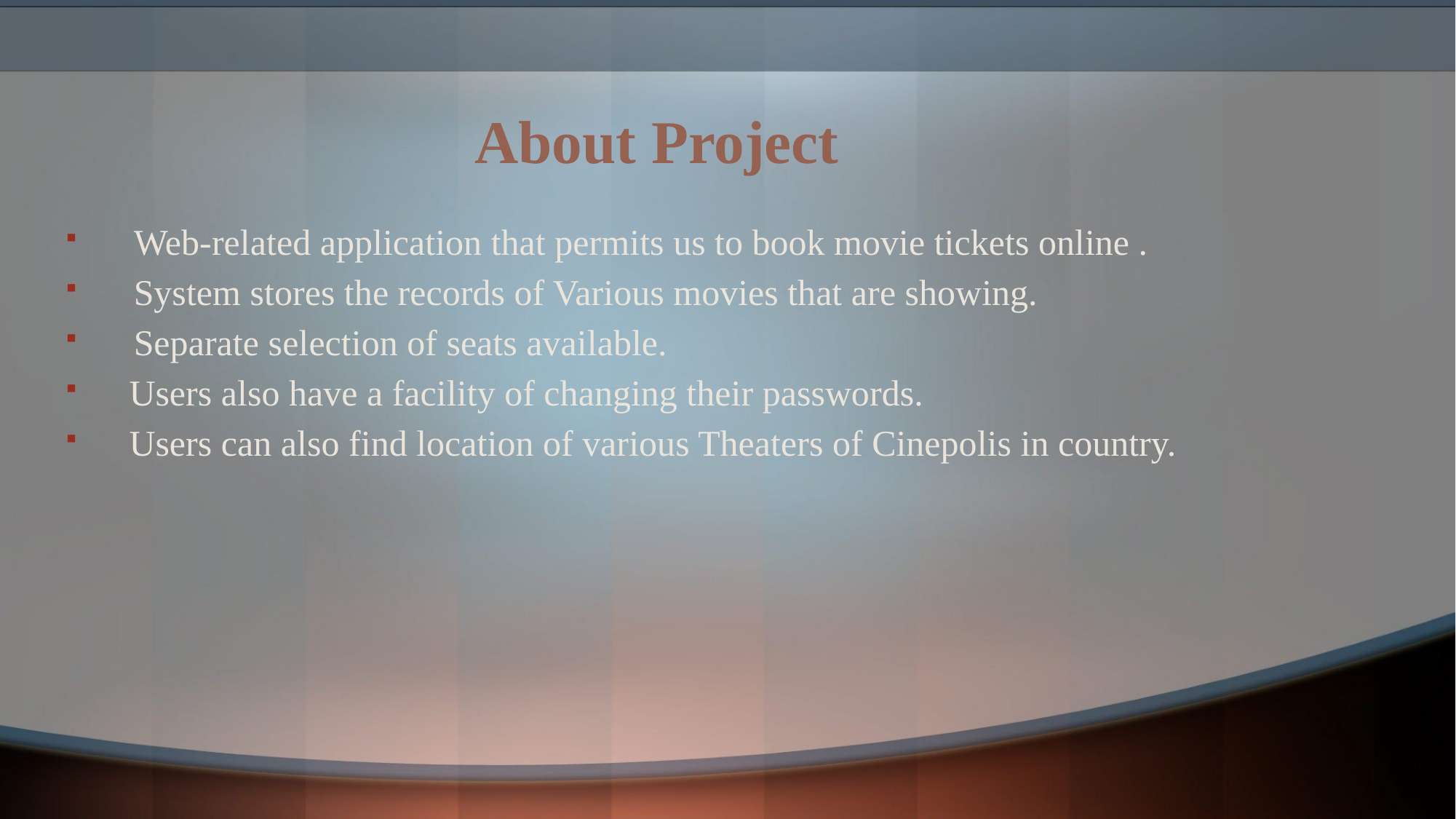

# About Project
Web-related application that permits us to book movie tickets online .
System stores the records of Various movies that are showing.
Separate selection of seats available.
 Users also have a facility of changing their passwords.
 Users can also find location of various Theaters of Cinepolis in country.